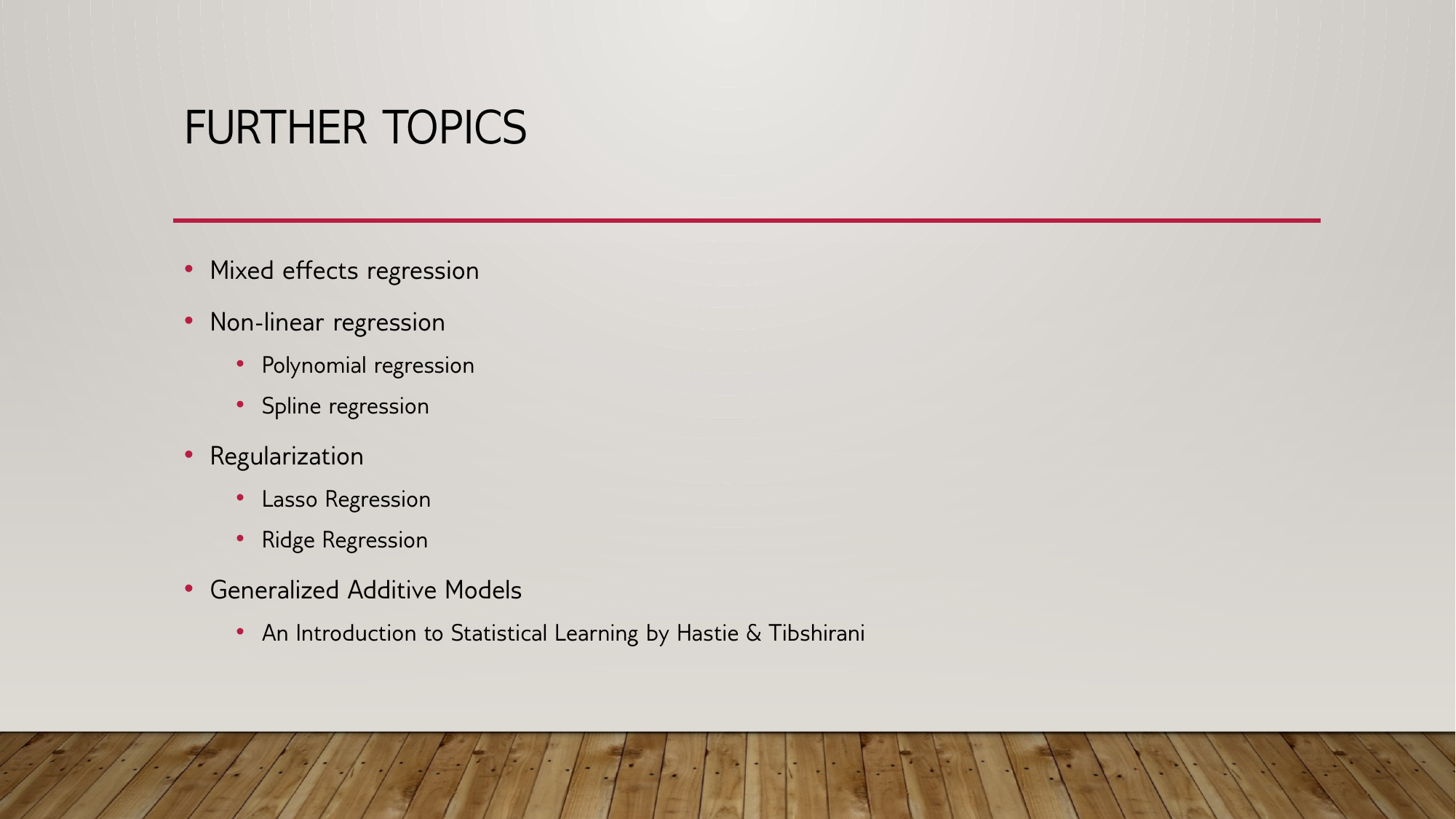

# Further topics
Mixed effects regression
Non-linear regression
Polynomial regression
Spline regression
Regularization
Lasso Regression
Ridge Regression
Generalized Additive Models
An Introduction to Statistical Learning by Hastie & Tibshirani